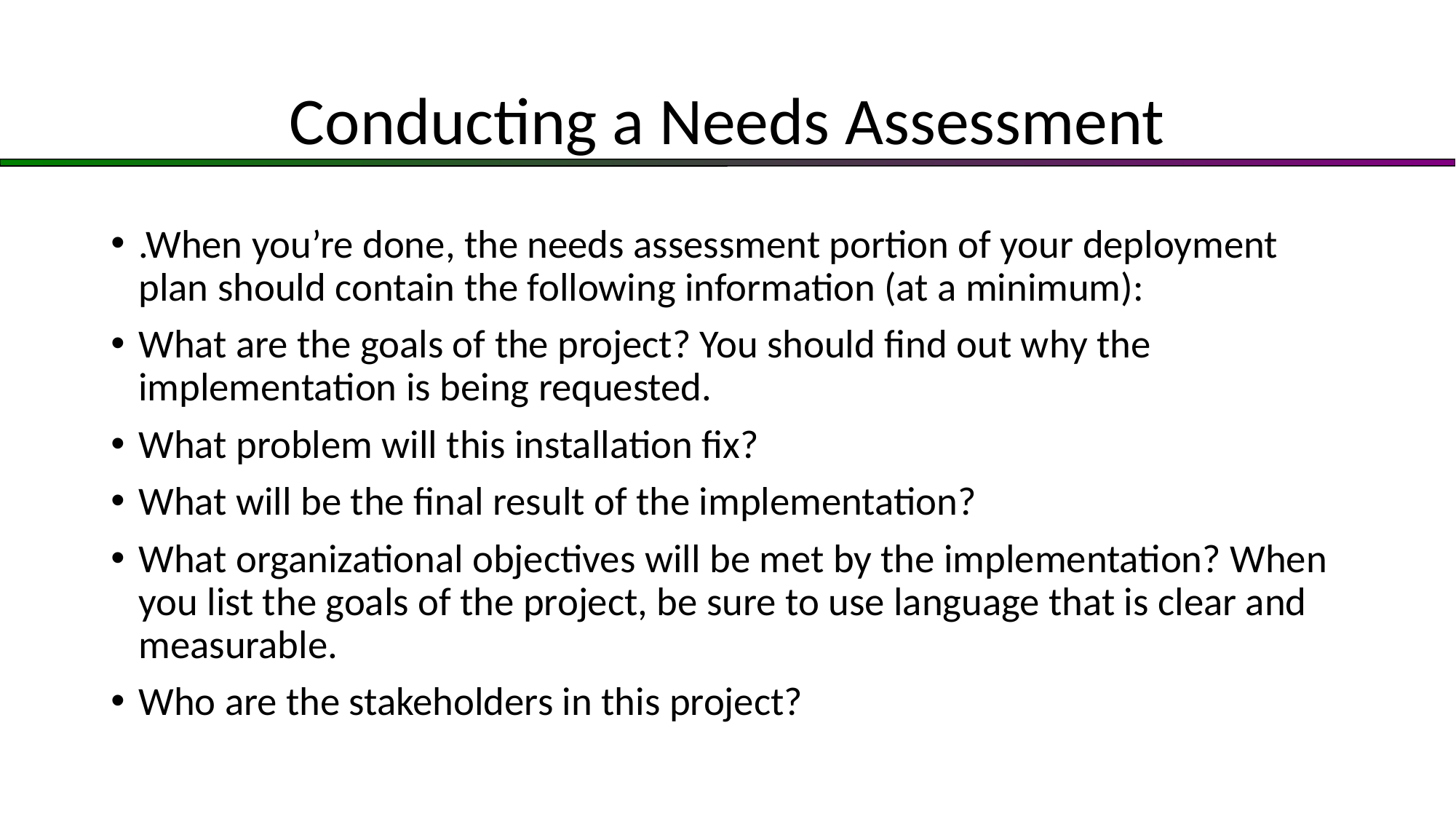

# Conducting a Needs Assessment

.When you’re done, the needs assessment portion of your deployment plan should contain the following information (at a minimum):
What are the goals of the project? You should find out why the implementation is being requested.
What problem will this installation fix?
What will be the final result of the implementation?
What organizational objectives will be met by the implementation? When you list the goals of the project, be sure to use language that is clear and measurable.
Who are the stakeholders in this project?